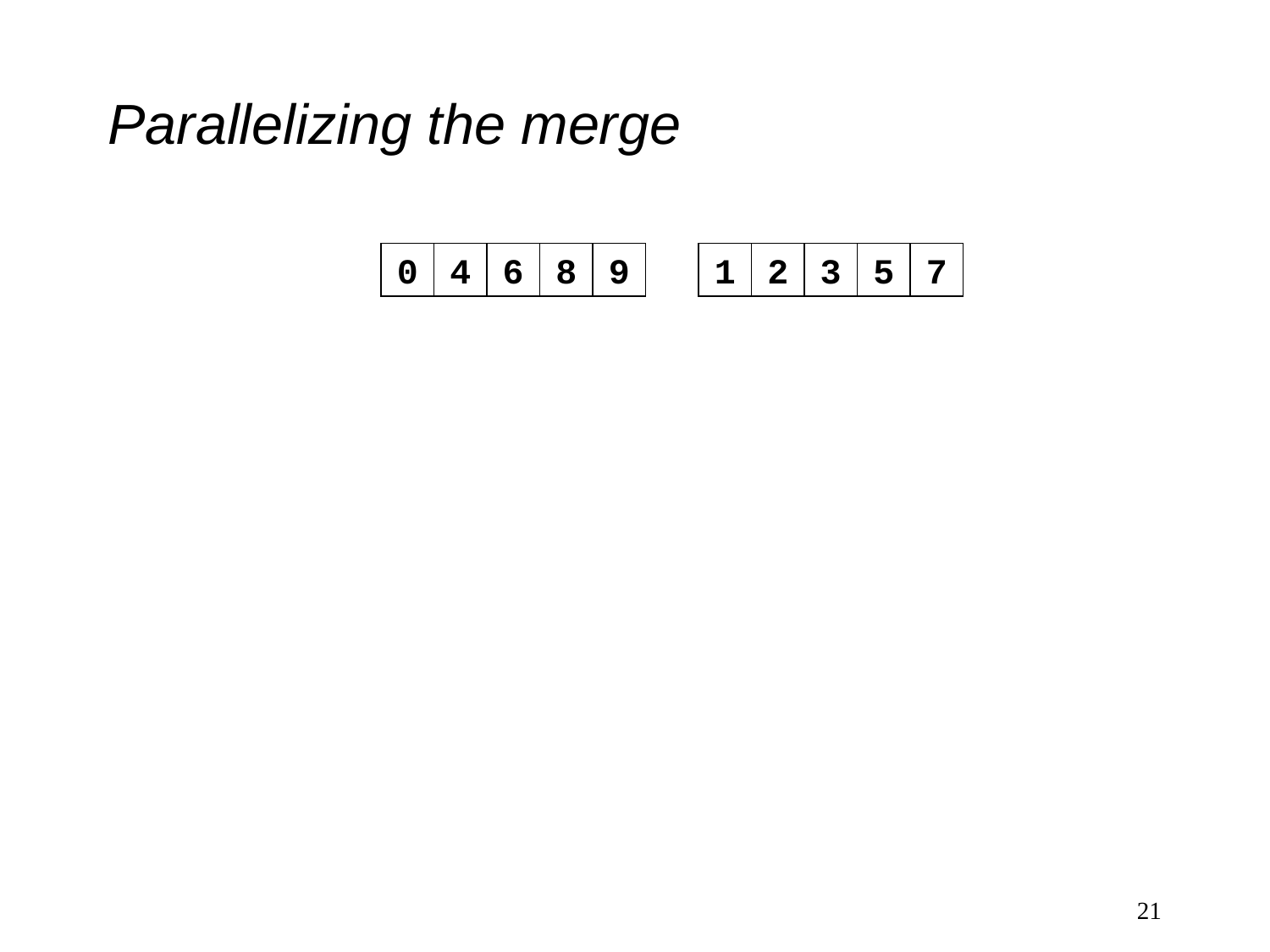

# Parallelizing the merge
0
4
6
8
9
1
2
3
5
7
21